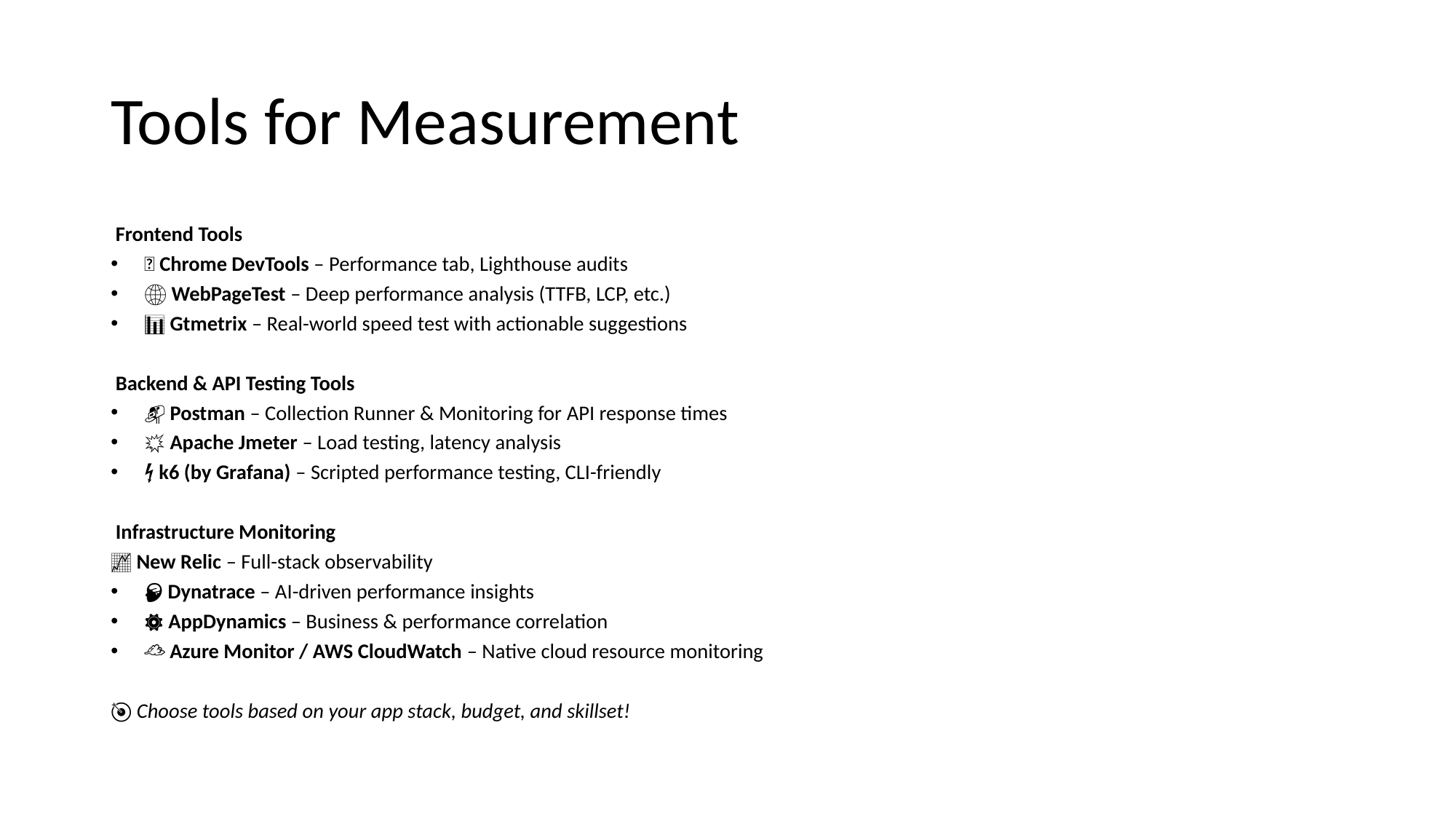

# Tools for Measurement
 Frontend Tools
🧪 Chrome DevTools – Performance tab, Lighthouse audits
🌐 WebPageTest – Deep performance analysis (TTFB, LCP, etc.)
📊 Gtmetrix – Real-world speed test with actionable suggestions

 Backend & API Testing Tools
📬 Postman – Collection Runner & Monitoring for API response times
💥 Apache Jmeter – Load testing, latency analysis
⚡ k6 (by Grafana) – Scripted performance testing, CLI-friendly

 Infrastructure Monitoring
📈 New Relic – Full-stack observability
🧠 Dynatrace – AI-driven performance insights
⚙️ AppDynamics – Business & performance correlation
☁️ Azure Monitor / AWS CloudWatch – Native cloud resource monitoring

🎯 Choose tools based on your app stack, budget, and skillset!